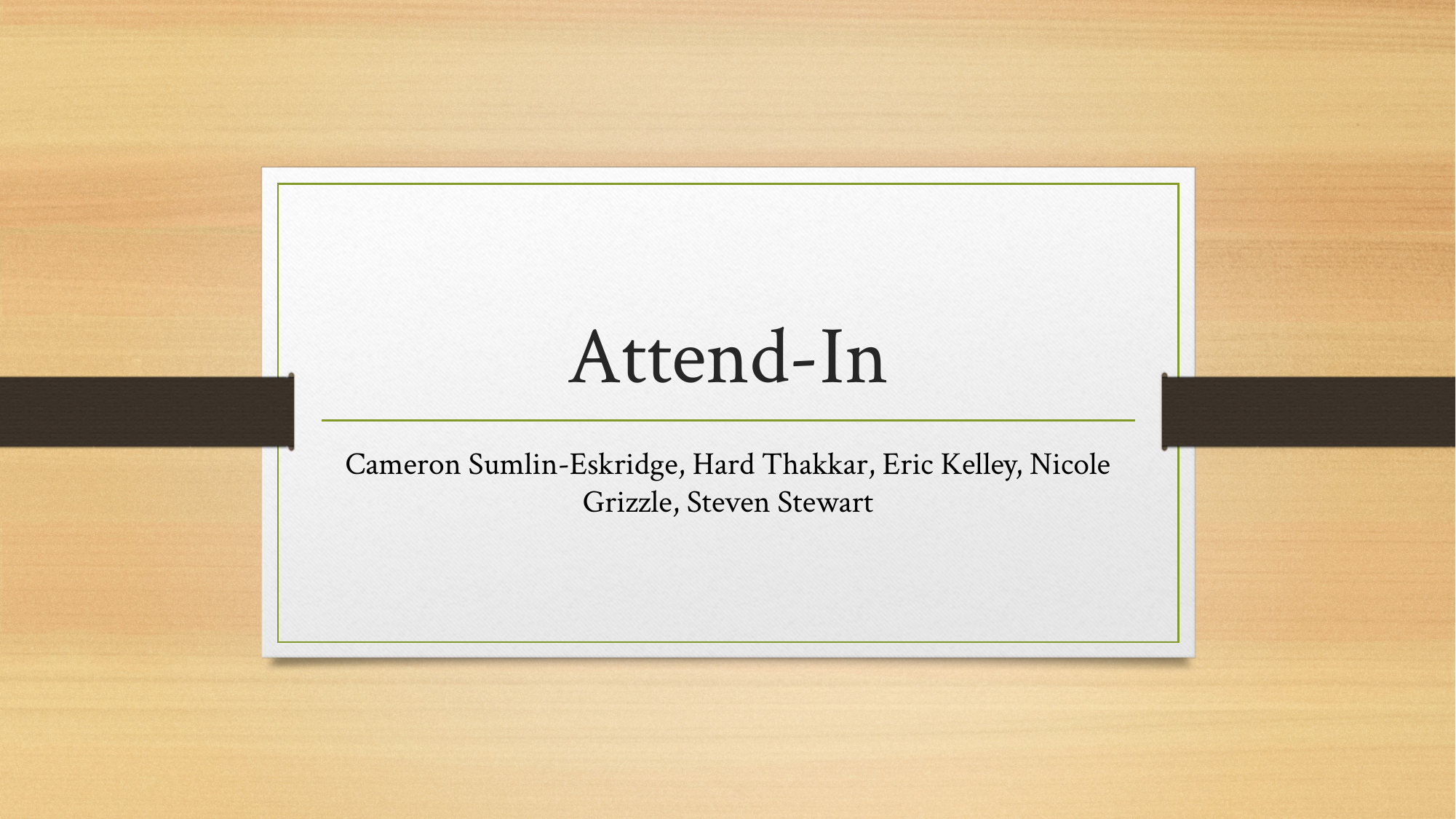

# Attend-In
Cameron Sumlin-Eskridge, Hard Thakkar, Eric Kelley, Nicole Grizzle, Steven Stewart